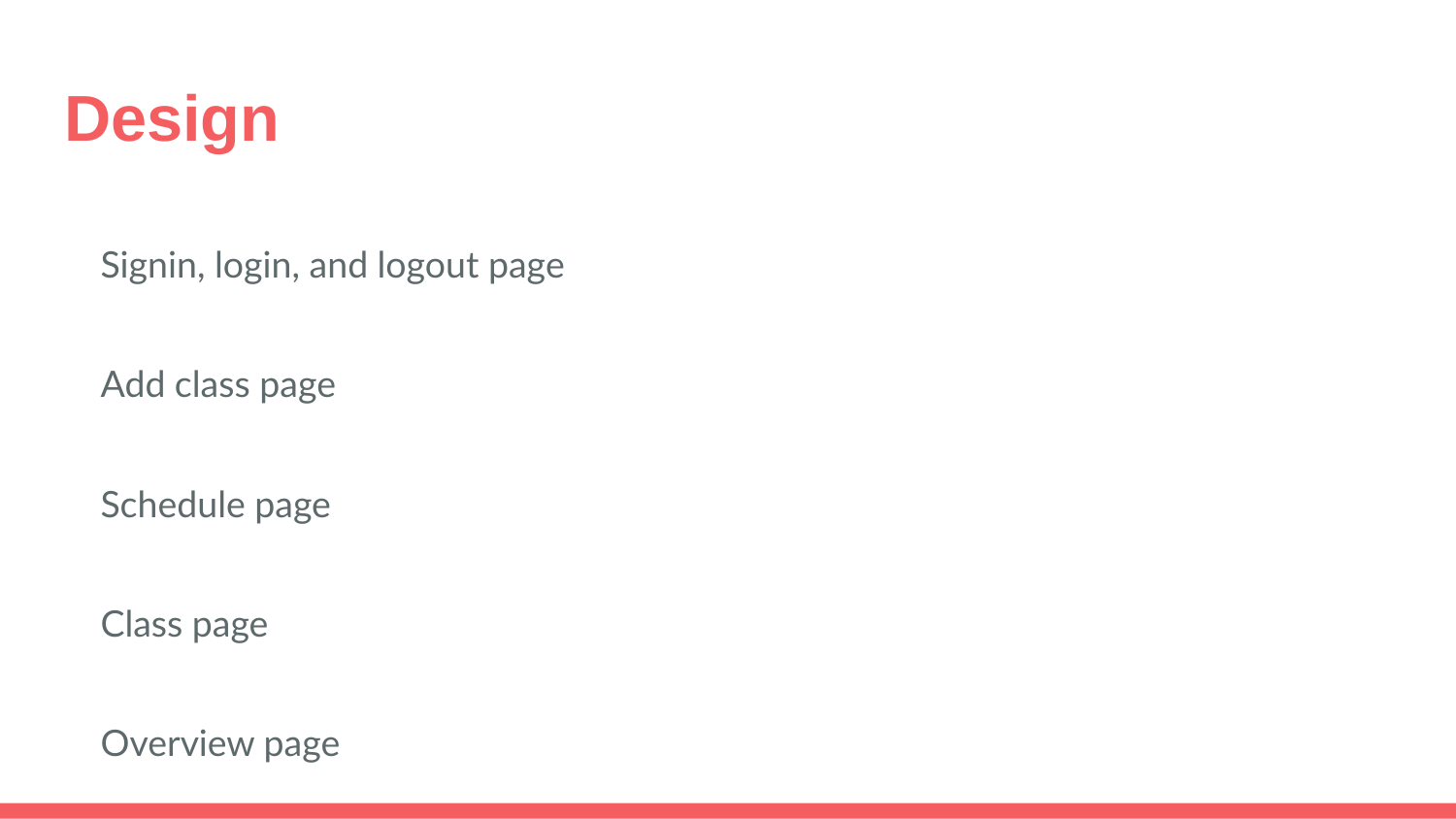

# Design
Signin, login, and logout page
Add class page
Schedule page
Class page
Overview page